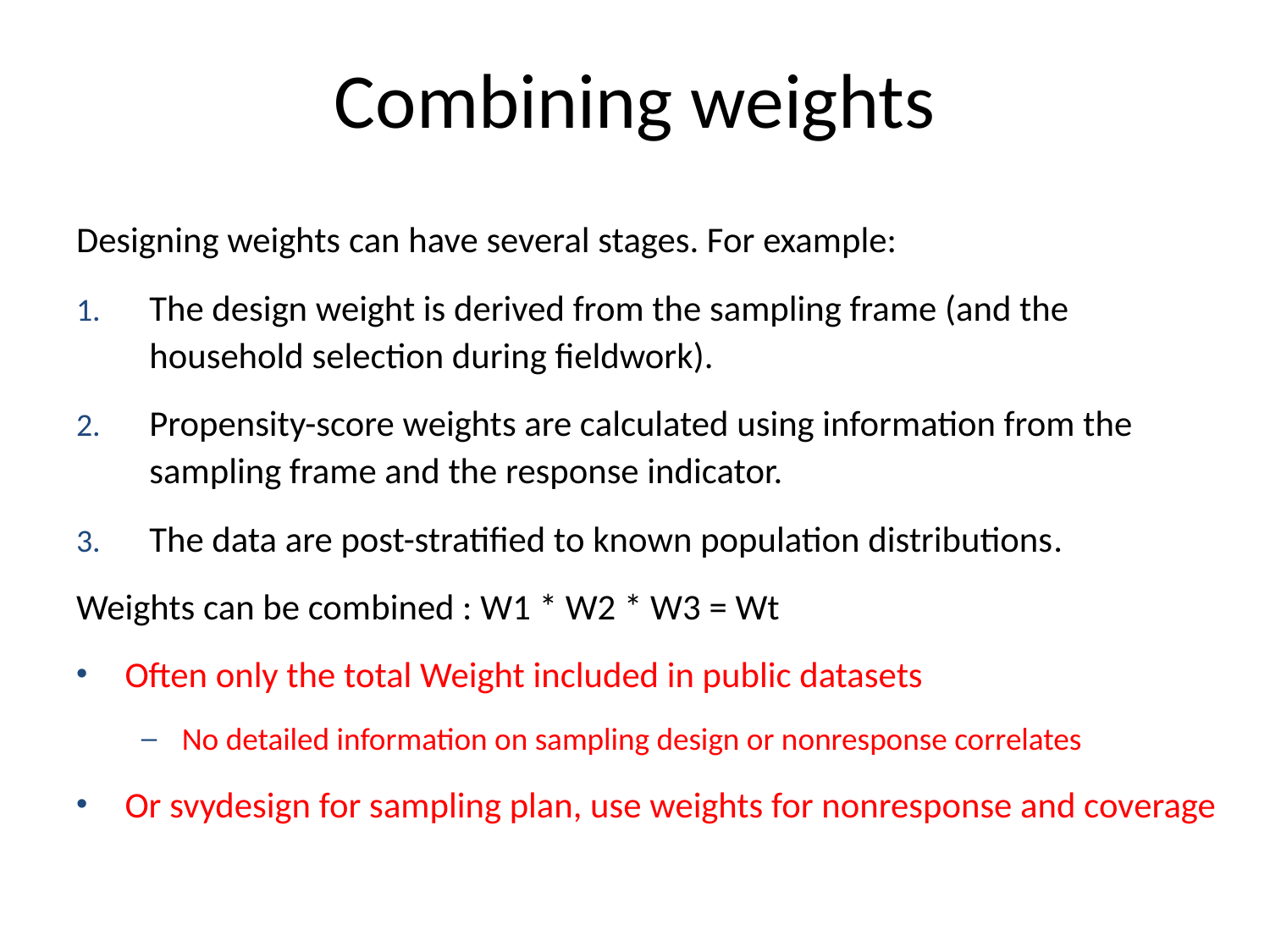

# Combining weights
Designing weights can have several stages. For example:
The design weight is derived from the sampling frame (and the household selection during fieldwork).
Propensity-score weights are calculated using information from the sampling frame and the response indicator.
The data are post-stratified to known population distributions.
Weights can be combined : W1 * W2 * W3 = Wt
Often only the total Weight included in public datasets
No detailed information on sampling design or nonresponse correlates
Or svydesign for sampling plan, use weights for nonresponse and coverage